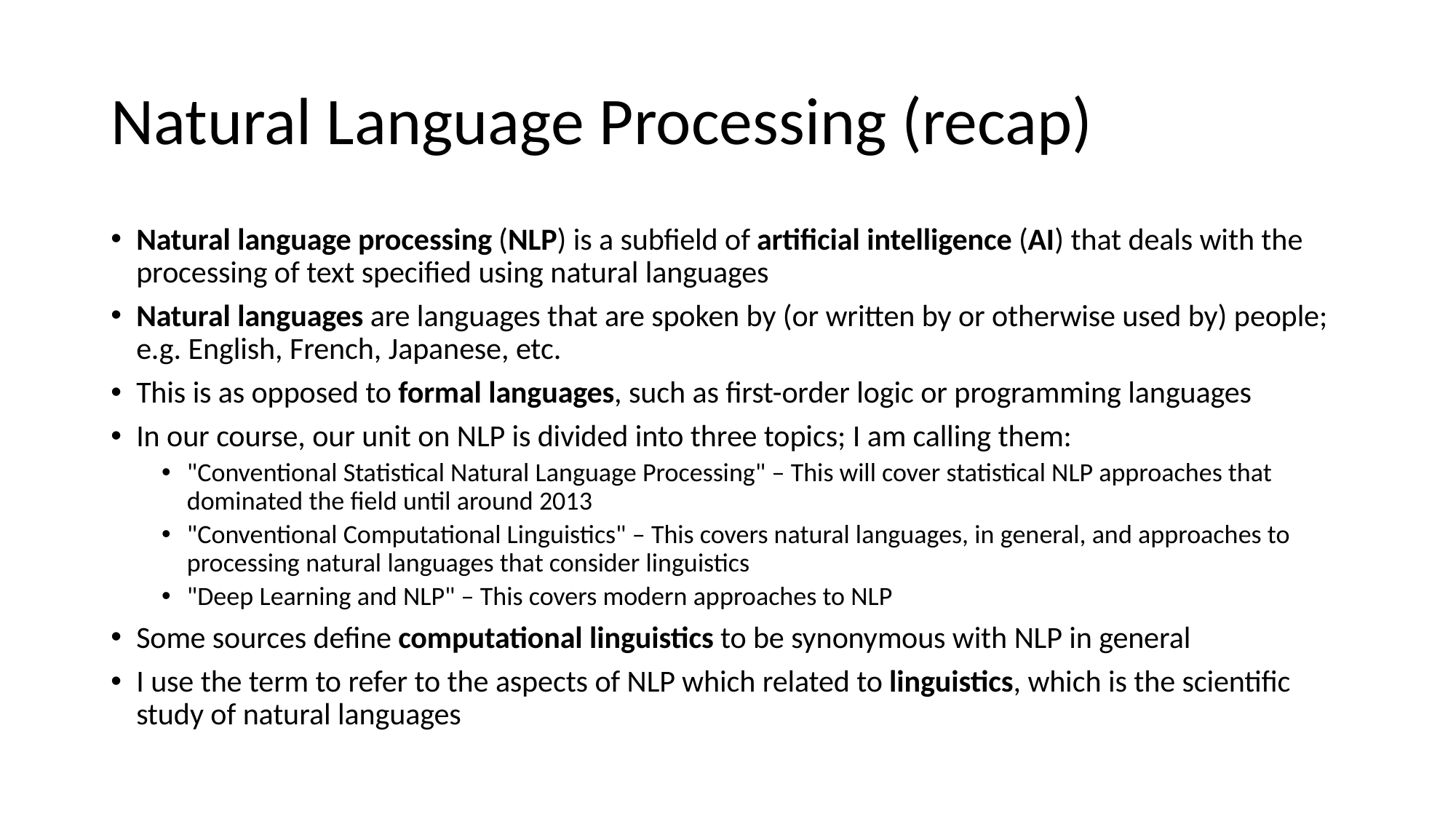

# Natural Language Processing (recap)
Natural language processing (NLP) is a subfield of artificial intelligence (AI) that deals with the processing of text specified using natural languages
Natural languages are languages that are spoken by (or written by or otherwise used by) people; e.g. English, French, Japanese, etc.
This is as opposed to formal languages, such as first-order logic or programming languages
In our course, our unit on NLP is divided into three topics; I am calling them:
"Conventional Statistical Natural Language Processing" – This will cover statistical NLP approaches that dominated the field until around 2013
"Conventional Computational Linguistics" – This covers natural languages, in general, and approaches to processing natural languages that consider linguistics
"Deep Learning and NLP" – This covers modern approaches to NLP
Some sources define computational linguistics to be synonymous with NLP in general
I use the term to refer to the aspects of NLP which related to linguistics, which is the scientific study of natural languages